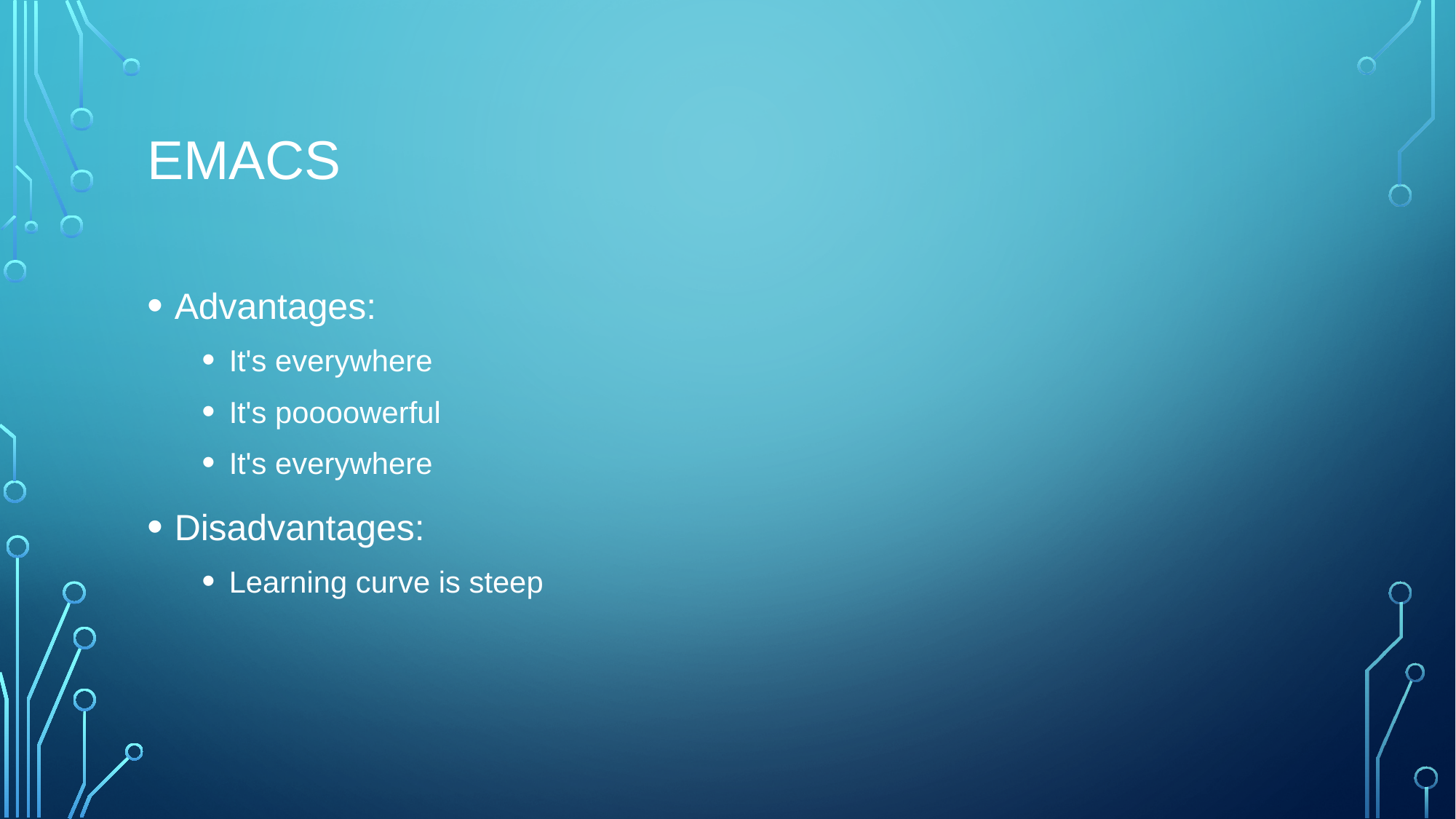

# Emacs
Advantages:
It's everywhere
It's poooowerful
It's everywhere
Disadvantages:
Learning curve is steep